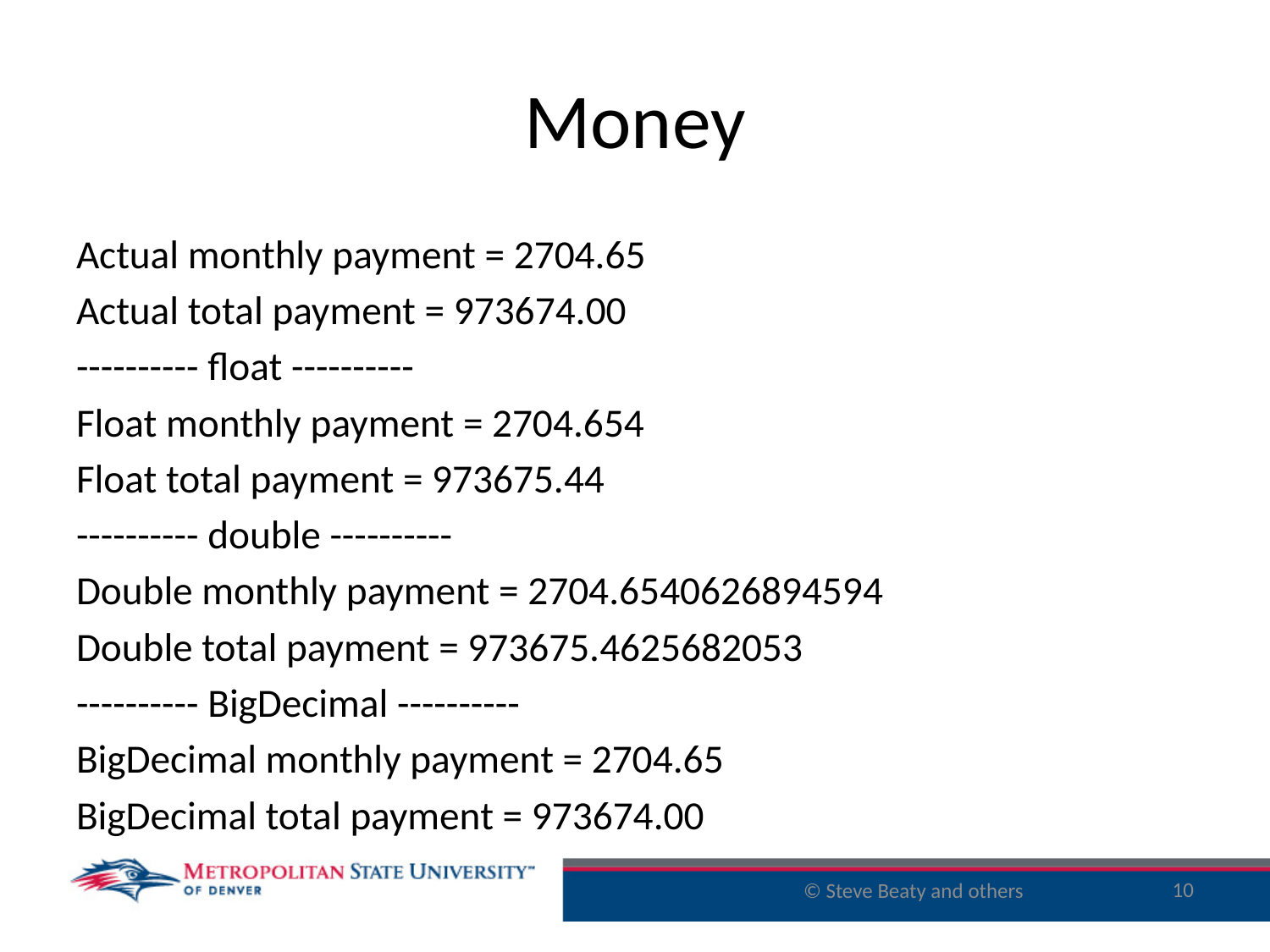

# Money
Actual monthly payment = 2704.65
Actual total payment = 973674.00
---------- float ----------
Float monthly payment = 2704.654
Float total payment = 973675.44
---------- double ----------
Double monthly payment = 2704.6540626894594
Double total payment = 973675.4625682053
---------- BigDecimal ----------
BigDecimal monthly payment = 2704.65
BigDecimal total payment = 973674.00

10
© Steve Beaty and others